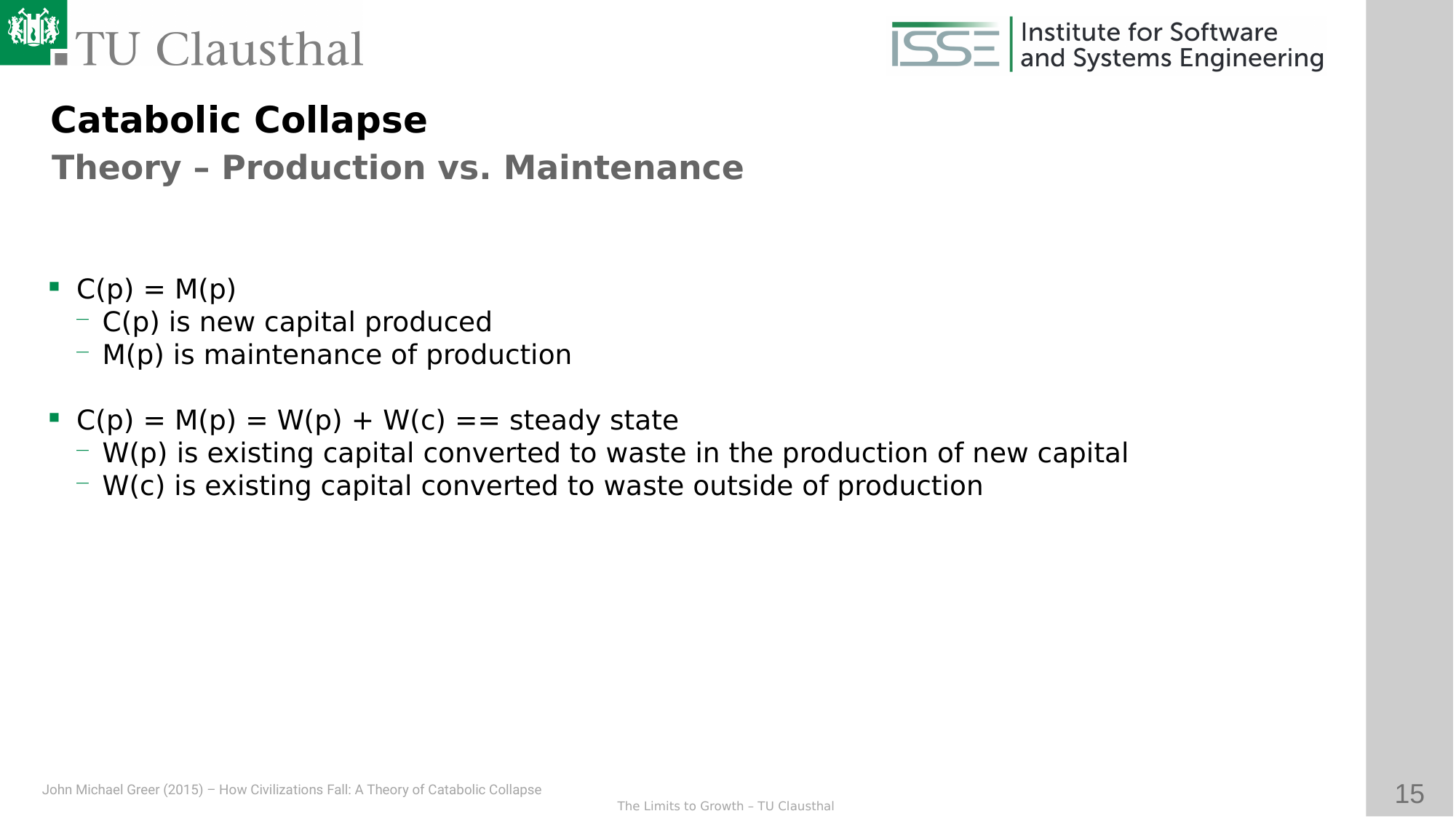

Catabolic Collapse
Theory – Production vs. Maintenance
C(p) = M(p)
C(p) is new capital produced
M(p) is maintenance of production

C(p) = M(p) = W(p) + W(c) == steady state
W(p) is existing capital converted to waste in the production of new capital
W(c) is existing capital converted to waste outside of production

C(p) > M(p) == expansion

C(p) < M(p) == contraction
John Michael Greer (2015) – How Civilizations Fall: A Theory of Catabolic Collapse